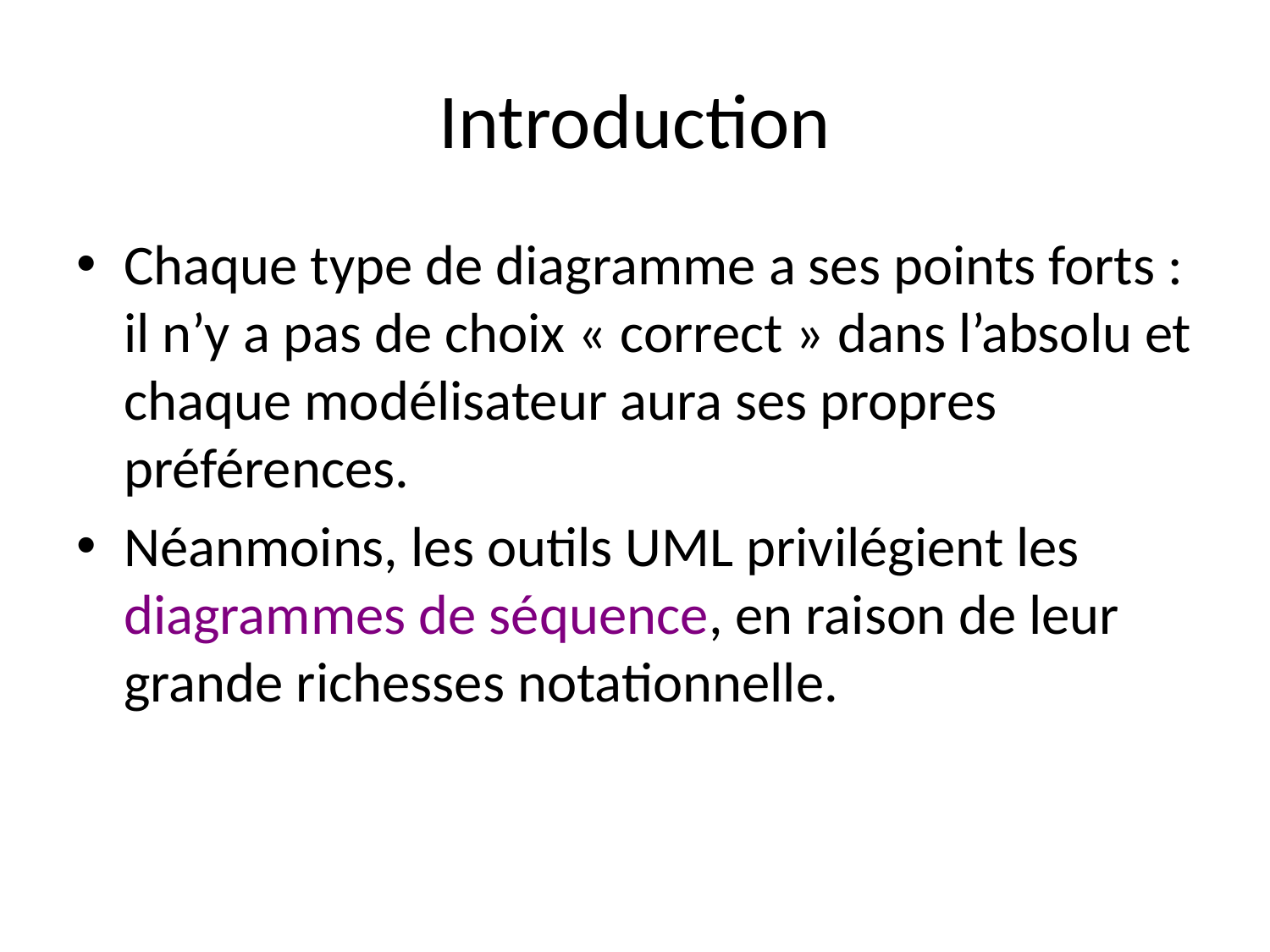

# Introduction
Chaque type de diagramme a ses points forts : il n’y a pas de choix « correct » dans l’absolu et chaque modélisateur aura ses propres préférences.
Néanmoins, les outils UML privilégient les diagrammes de séquence, en raison de leur grande richesses notationnelle.